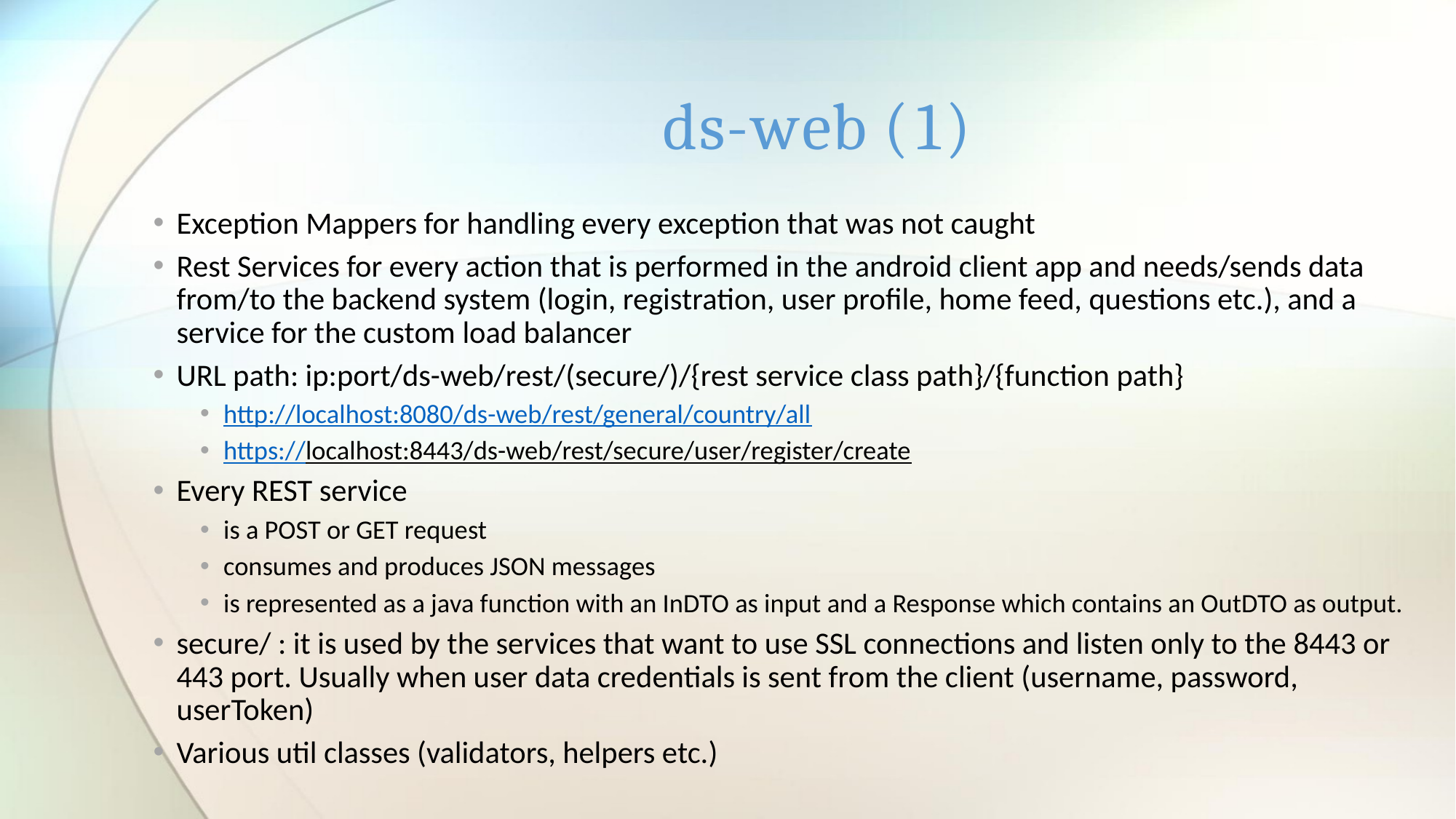

# ds-web (1)
Exception Mappers for handling every exception that was not caught
Rest Services for every action that is performed in the android client app and needs/sends data from/to the backend system (login, registration, user profile, home feed, questions etc.), and a service for the custom load balancer
URL path: ip:port/ds-web/rest/(secure/)/{rest service class path}/{function path}
http://localhost:8080/ds-web/rest/general/country/all
https://localhost:8443/ds-web/rest/secure/user/register/create
Every REST service
is a POST or GET request
consumes and produces JSON messages
is represented as a java function with an InDTO as input and a Response which contains an OutDTO as output.
secure/ : it is used by the services that want to use SSL connections and listen only to the 8443 or 443 port. Usually when user data credentials is sent from the client (username, password, userToken)
Various util classes (validators, helpers etc.)